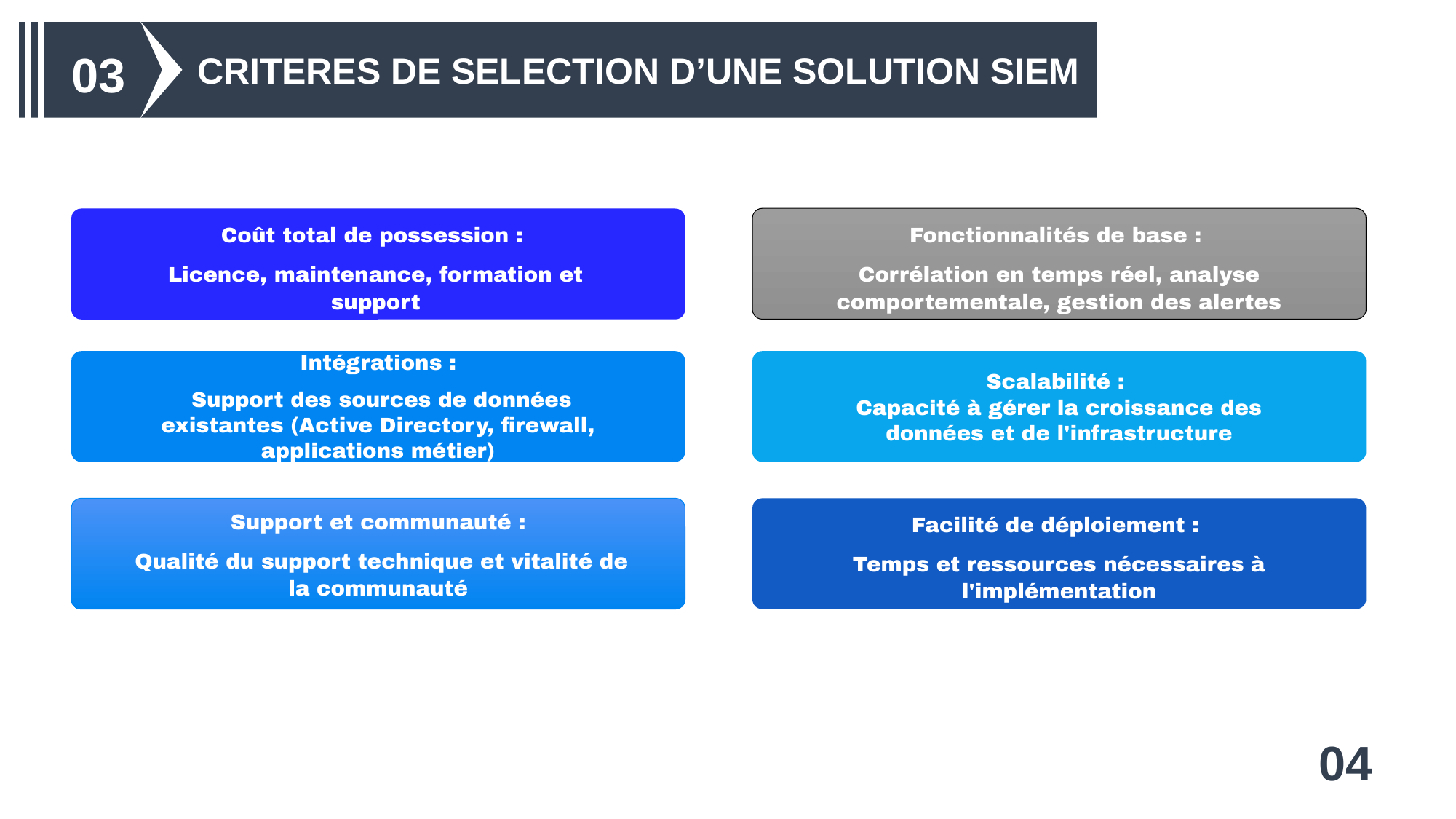

CRITERES DE SELECTION D’UNE SOLUTION SIEM
03

Coût total de possession :
Licence, maintenance, formation et support
Fonctionnalités de base :
Corrélation en temps réel, analyse comportementale, gestion des alertes
Intégrations :
 Support des sources de données existantes (Active Directory, firewall, applications métier)

Scalabilité :
Capacité à gérer la croissance des données et de l'infrastructure

Support et communauté :
 Qualité du support technique et vitalité de la communauté
Facilité de déploiement :
Temps et ressources nécessaires à l'implémentation
04